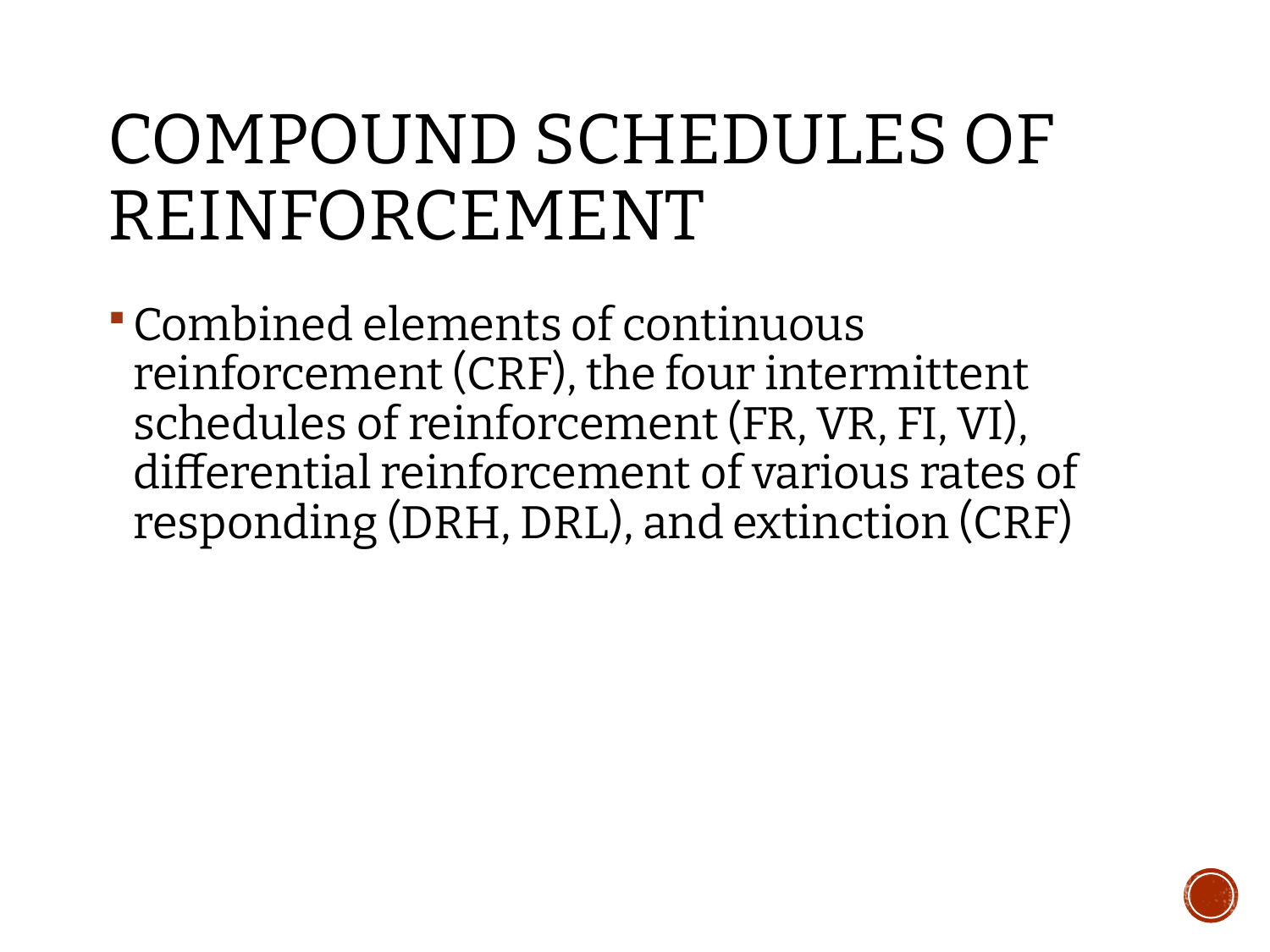

# Compound Schedules of Reinforcement
Combined elements of continuous reinforcement (CRF), the four intermittent schedules of reinforcement (FR, VR, FI, VI), differential reinforcement of various rates of responding (DRH, DRL), and extinction (CRF)